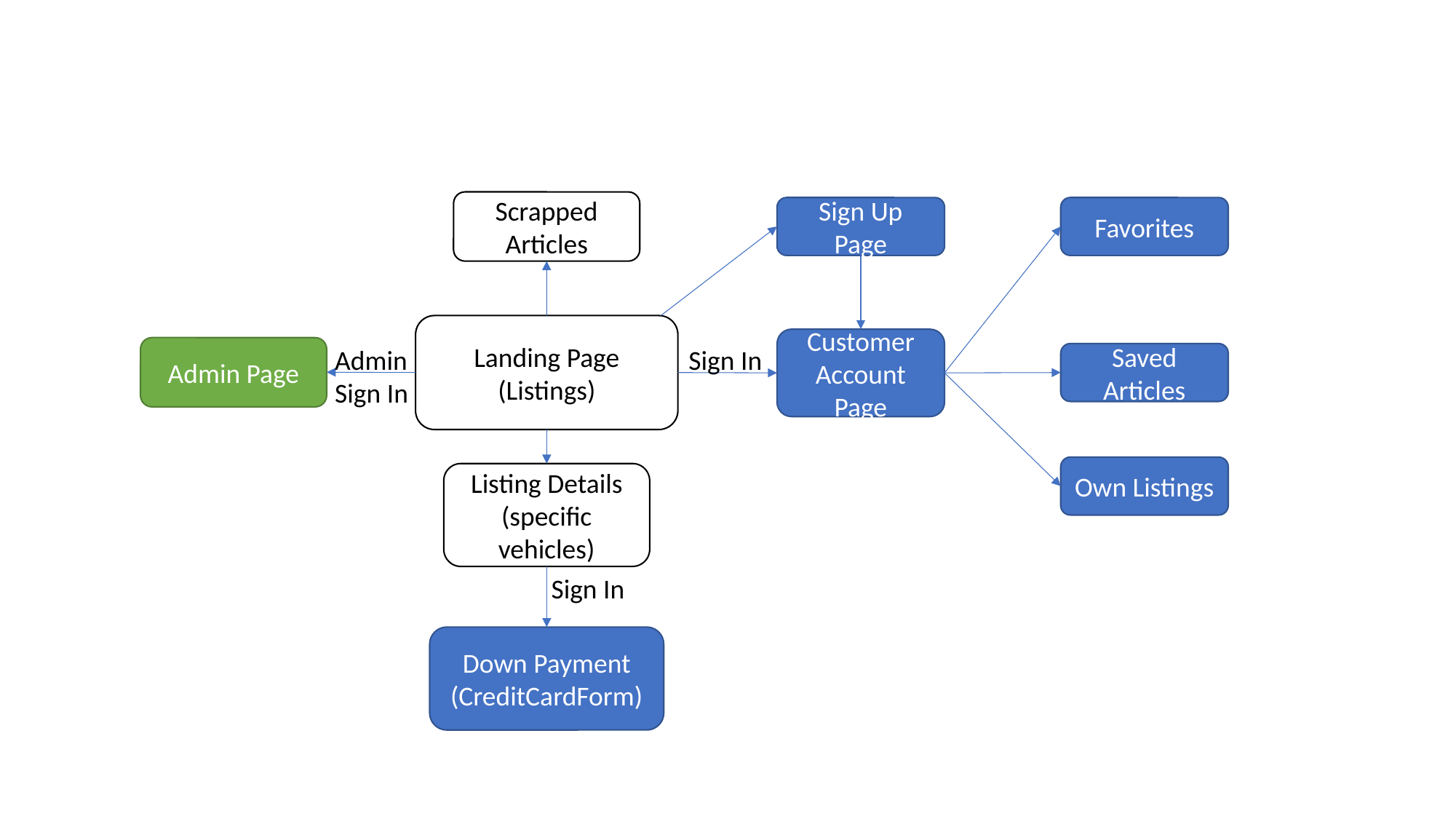

Scrapped Articles
Sign Up Page
Favorites
Landing Page (Listings)
Customer Account Page
Admin Page
AdminSign In
Sign In
Saved Articles
Own Listings
Listing Details (specific vehicles)
Sign In
Down Payment (CreditCardForm)